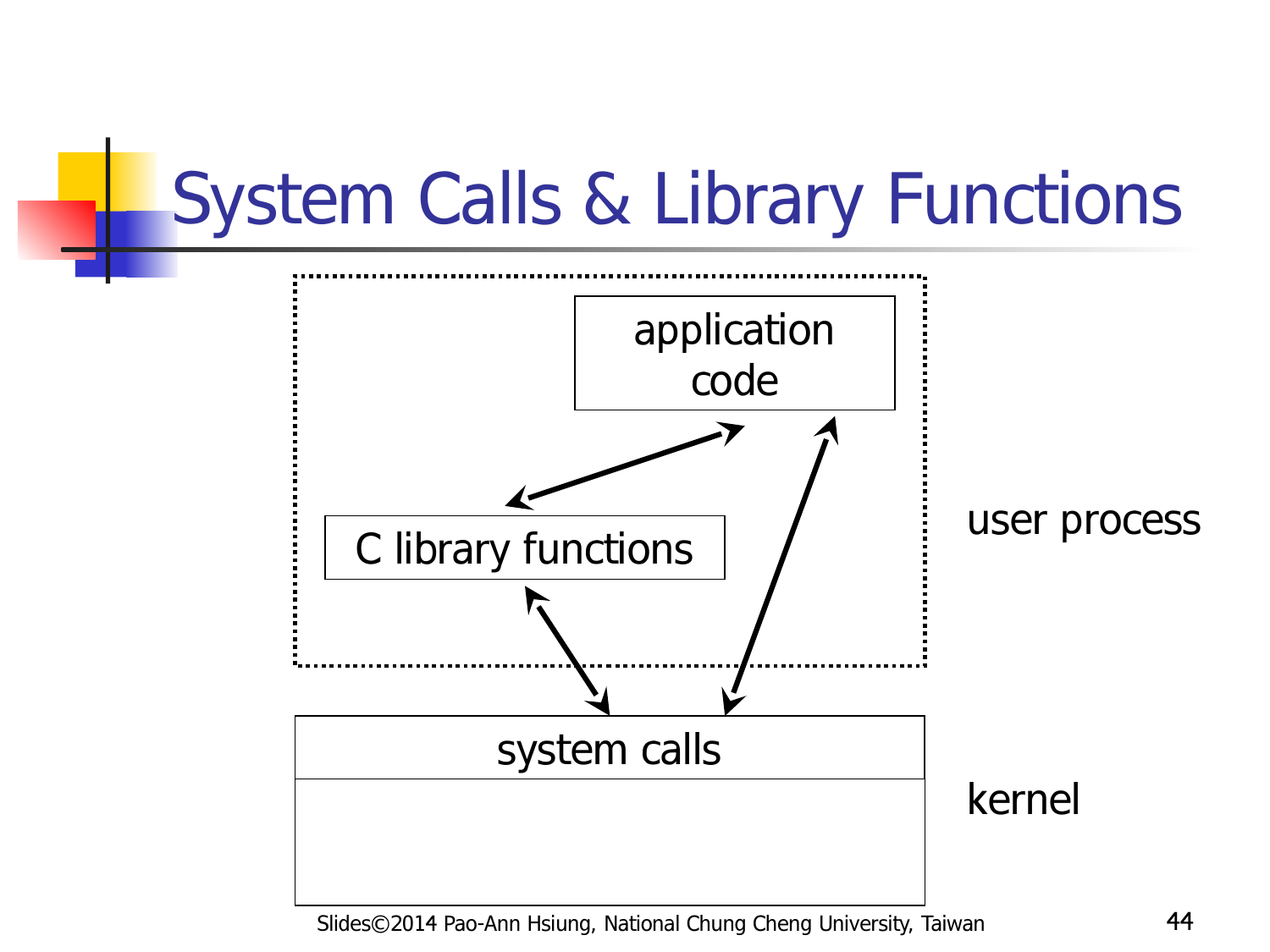

# System Calls & Library Functions

application code

user process
C library functions

system calls

kernel
Slides©2014 Pao-Ann Hsiung, National Chung Cheng University, Taiwan
44